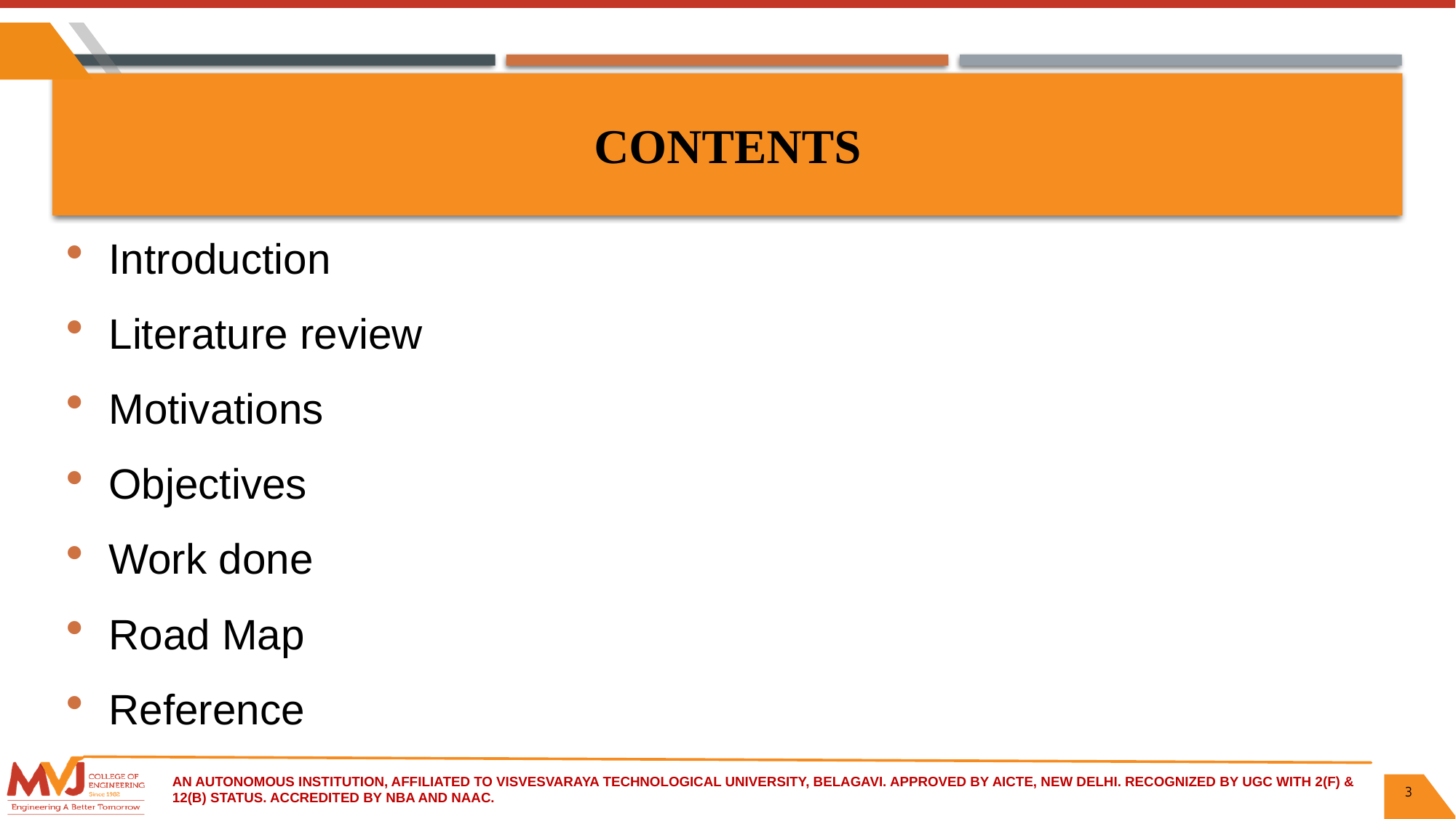

# Contents
Introduction
Literature review
Motivations
Objectives
Work done
Road Map
Reference

An Autonomous Institution, Affiliated to Visvesvaraya Technological University, Belagavi. Approved By AICTE, New Delhi. Recognized by UGC with 2(f) & 12(B) status. Accredited by NBA and NAAC.
3